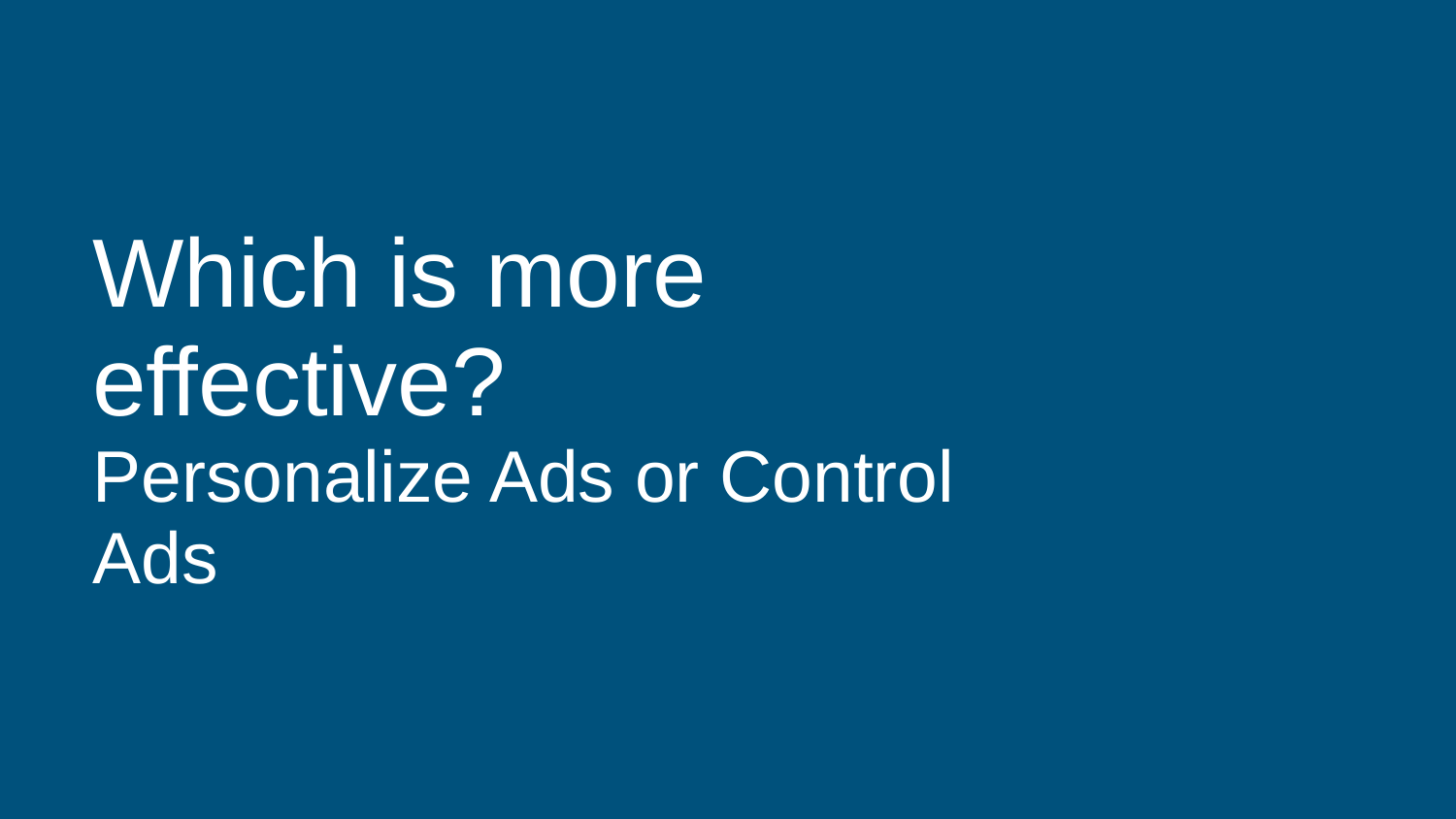

# Which is more effective?
Personalize Ads or Control Ads